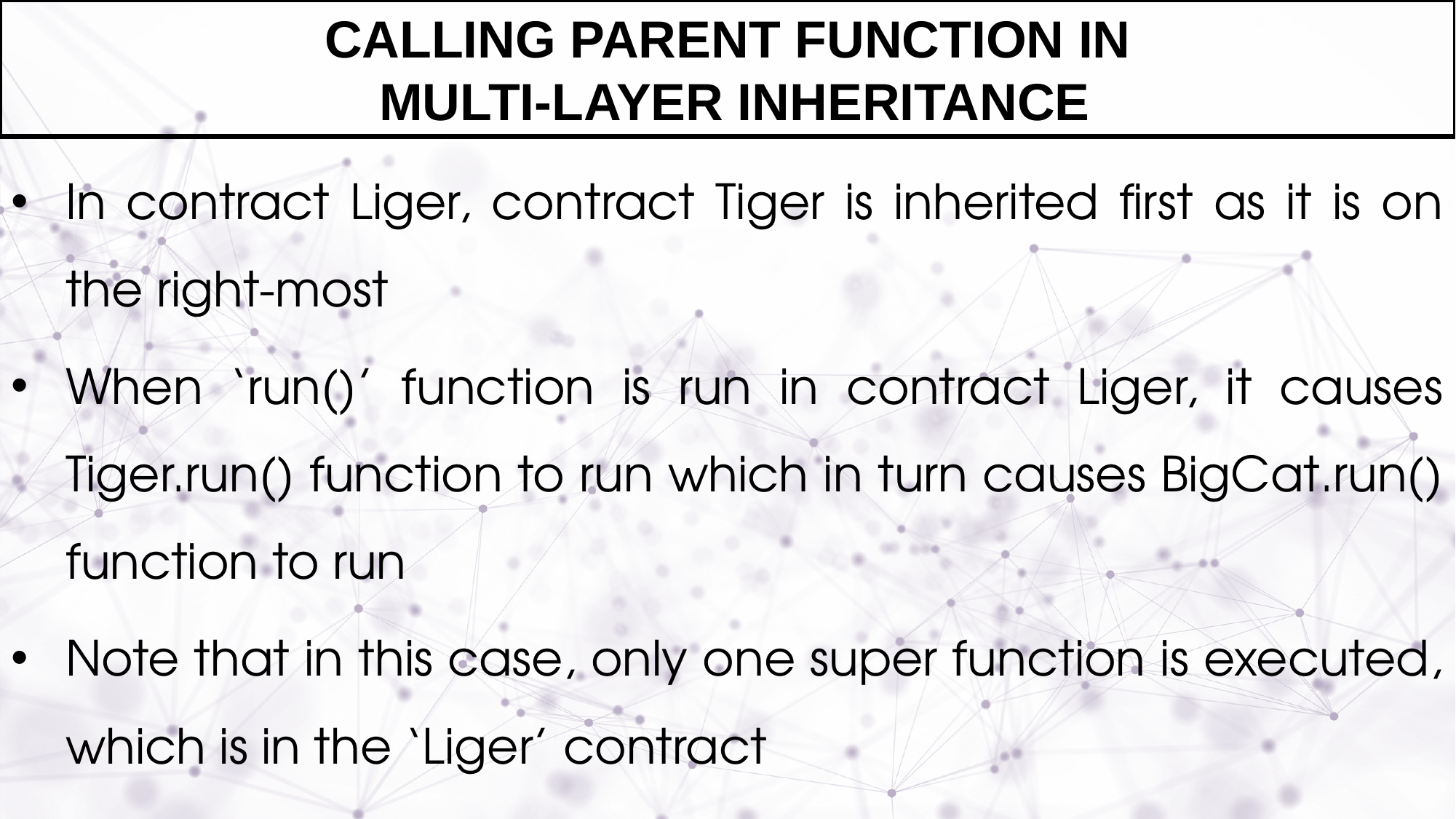

# CALLING PARENT FUNCTION IN MULTI-LAYER INHERITANCE
In contract Liger, contract Tiger is inherited first as it is on the right-most
When ‘run()’ function is run in contract Liger, it causes Tiger.run() function to run which in turn causes BigCat.run() function to run
Note that in this case, only one super function is executed, which is in the ‘Liger’ contract